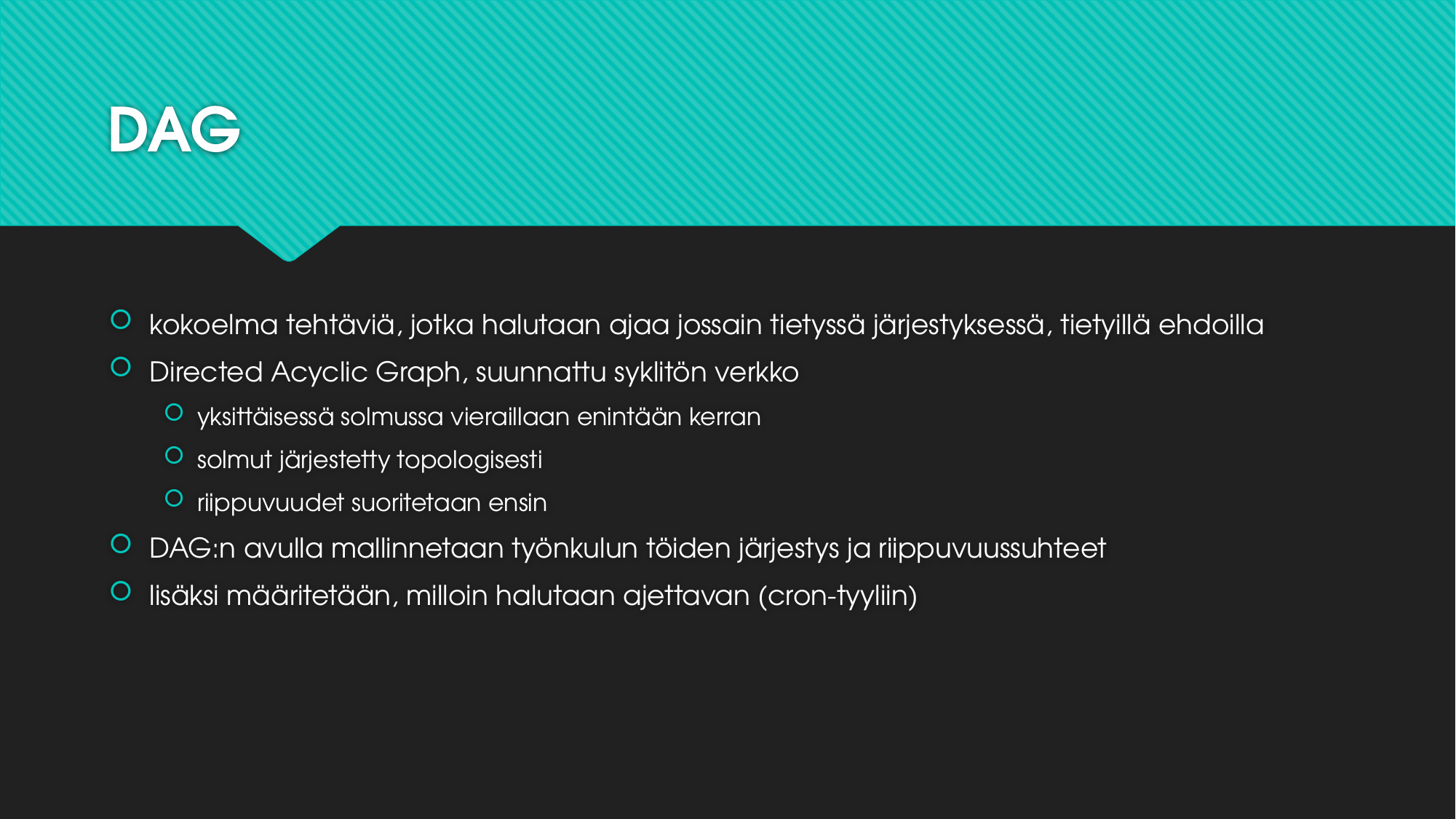

# DAG
kokoelma tehtäviä, jotka halutaan ajaa jossain tietyssä järjestyksessä, tietyillä ehdoilla
Directed Acyclic Graph, suunnattu syklitön verkko
yksittäisessä solmussa vieraillaan enintään kerran
solmut järjestetty topologisesti
riippuvuudet suoritetaan ensin
DAG:n avulla mallinnetaan työnkulun töiden järjestys ja riippuvuussuhteet
lisäksi määritetään, milloin halutaan ajettavan (cron-tyyliin)